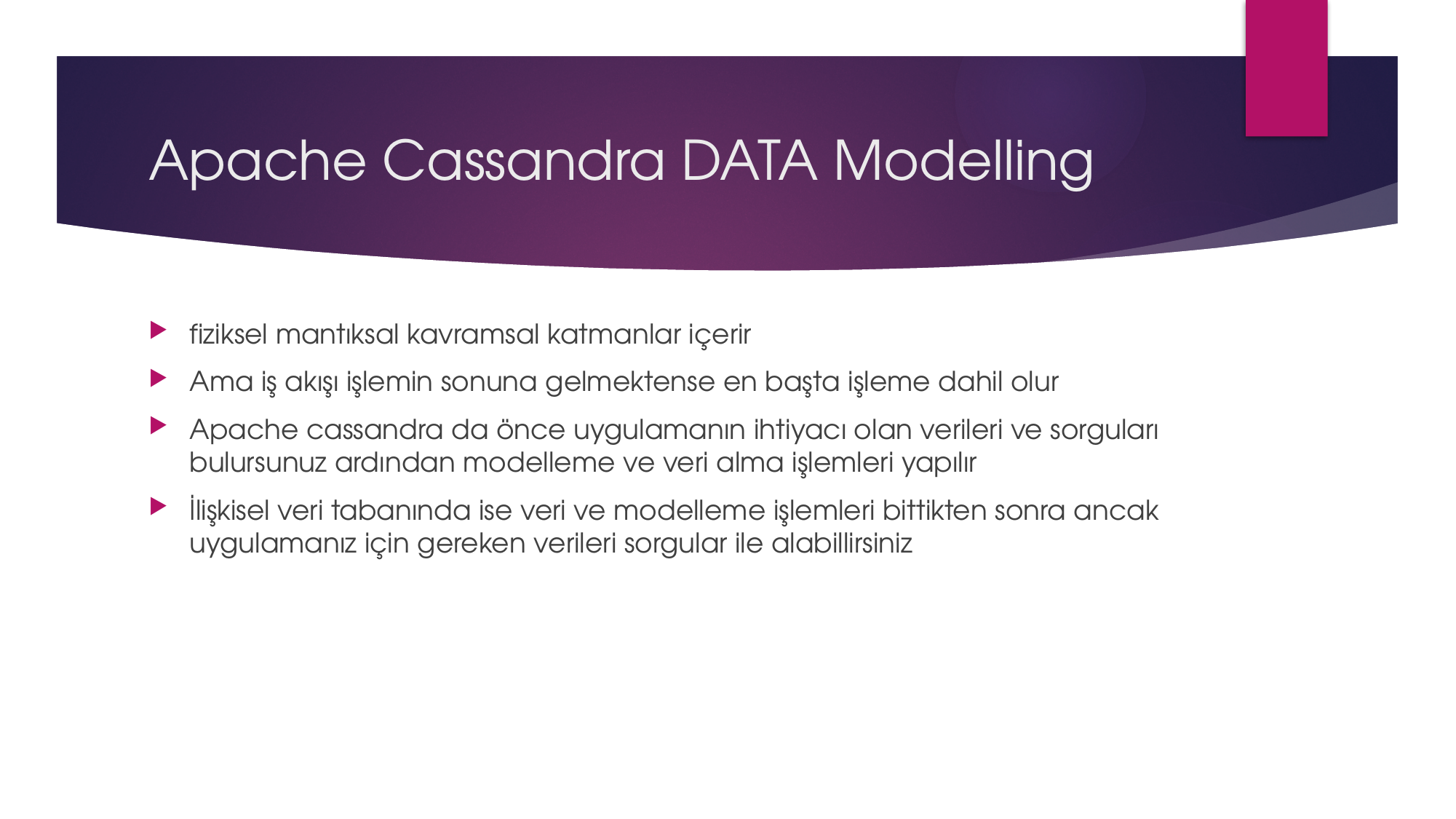

# Apache Cassandra DATA Modelling
fiziksel mantıksal kavramsal katmanlar içerir
Ama iş akışı işlemin sonuna gelmektense en başta işleme dahil olur
Apache cassandra da önce uygulamanın ihtiyacı olan verileri ve sorguları bulursunuz ardından modelleme ve veri alma işlemleri yapılır
İlişkisel veri tabanında ise veri ve modelleme işlemleri bittikten sonra ancak uygulamanız için gereken verileri sorgular ile alabillirsiniz